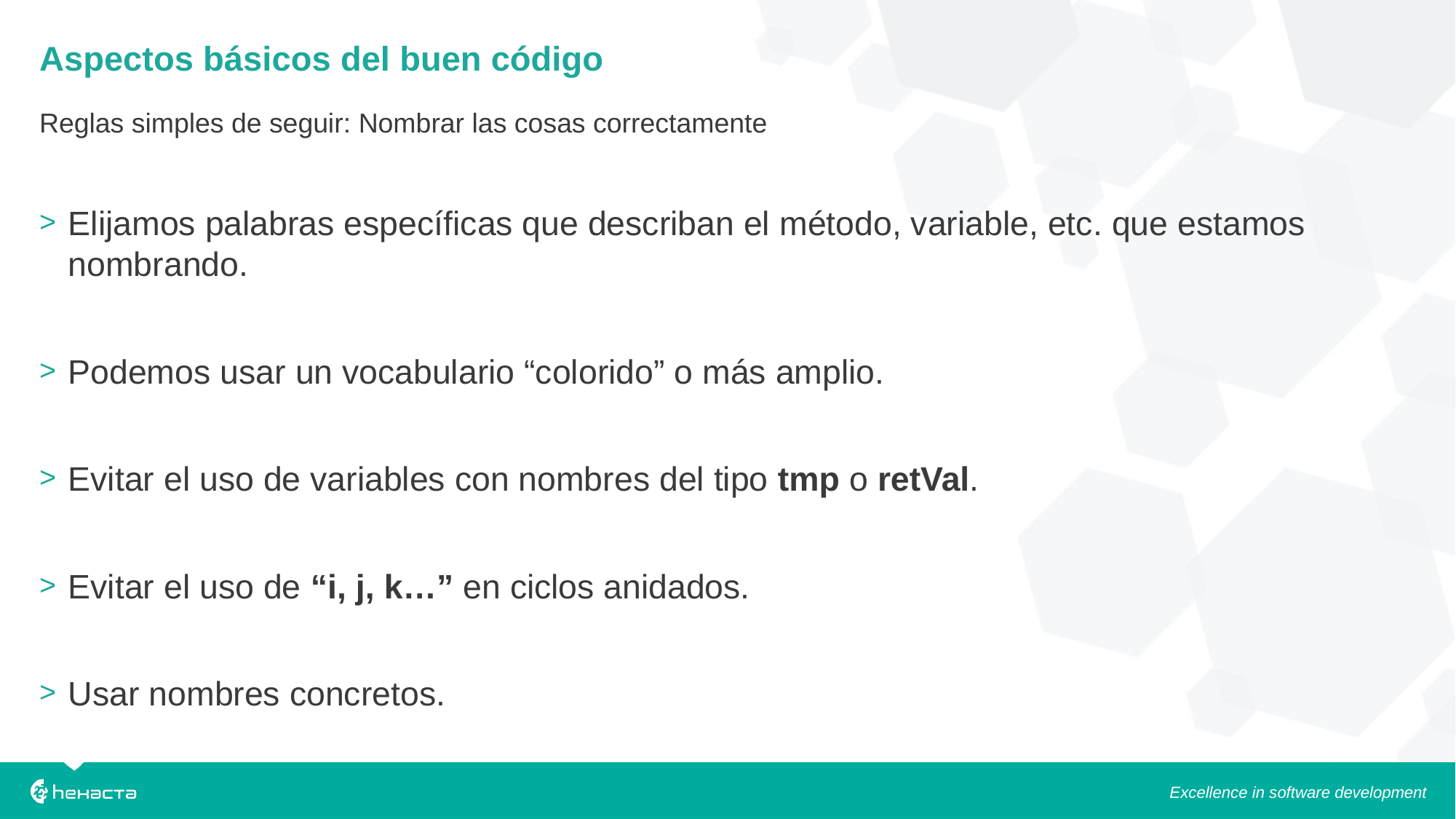

Aspectos básicos del buen código
Reglas simples de seguir: Nombrar las cosas correctamente
Elijamos palabras específicas que describan el método, variable, etc. que estamos nombrando.

Podemos usar un vocabulario “colorido” o más amplio.

Evitar el uso de variables con nombres del tipo tmp o retVal.

Evitar el uso de “i, j, k…” en ciclos anidados.

Usar nombres concretos.